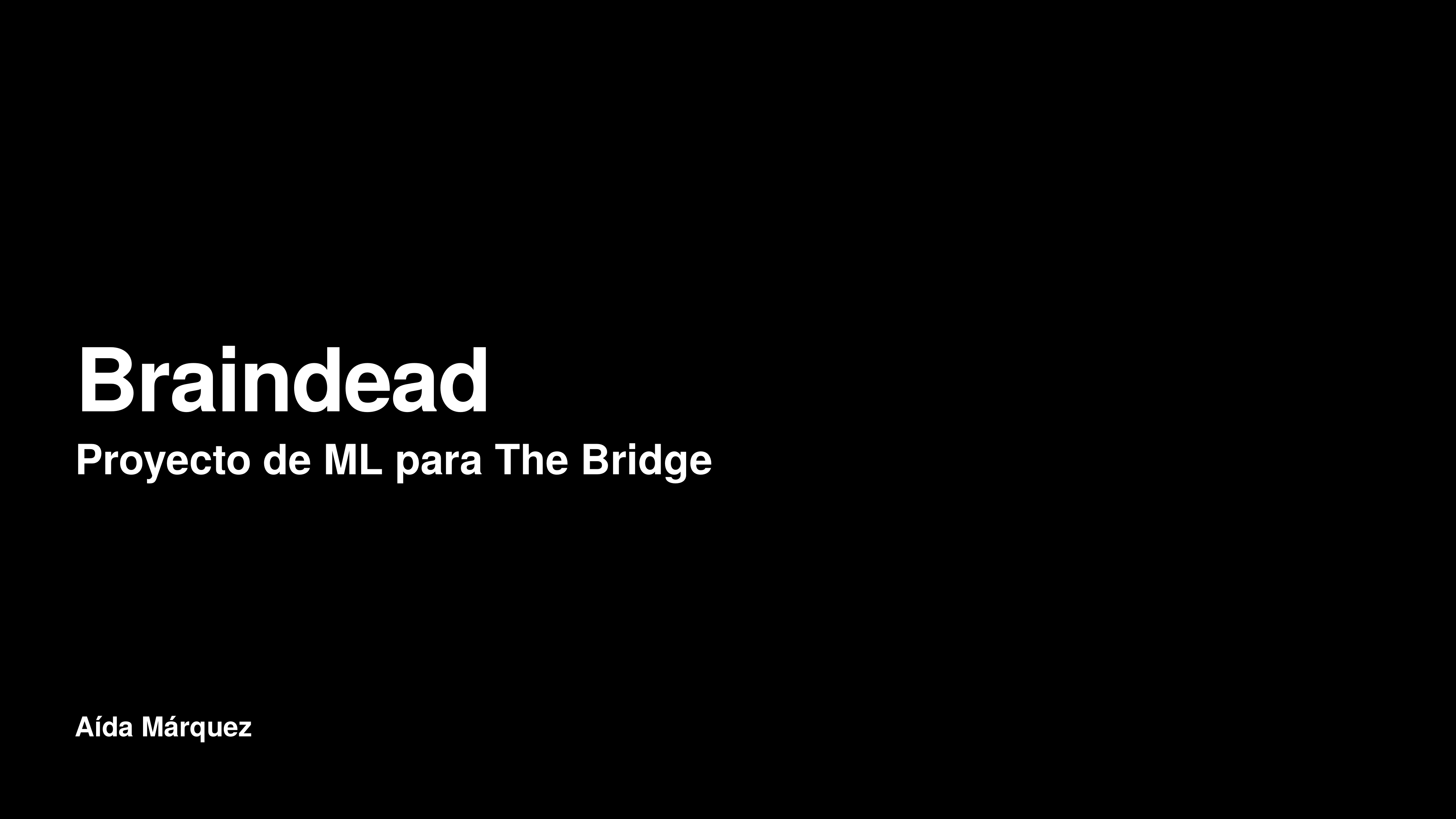

# Braindead
Proyecto de ML para The Bridge
Aída Márquez